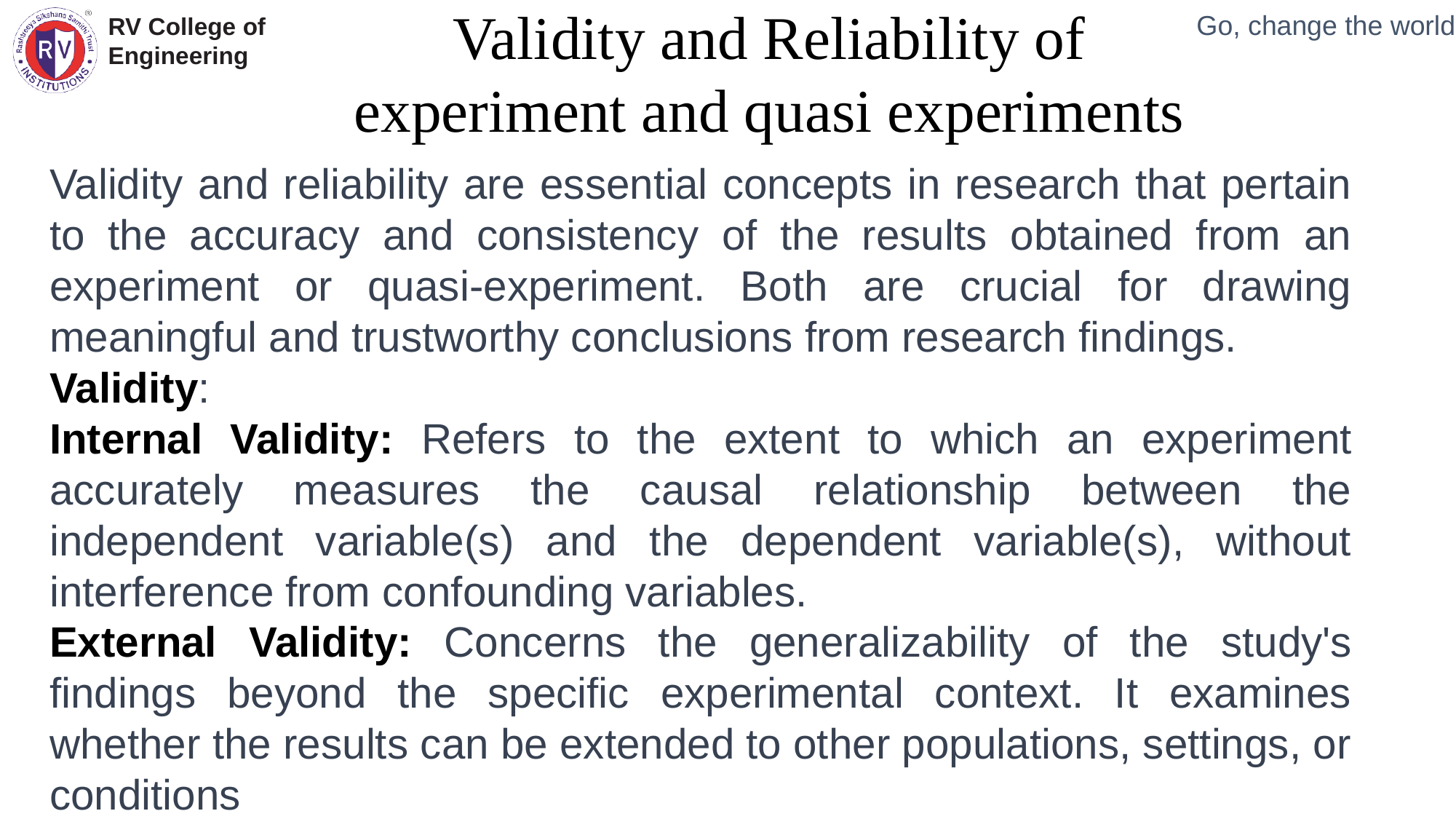

Validity and Reliability of experiment and quasi experiments
Mechanical  Engineering Department
Validity and reliability are essential concepts in research that pertain to the accuracy and consistency of the results obtained from an experiment or quasi-experiment. Both are crucial for drawing meaningful and trustworthy conclusions from research findings.
Validity:
Internal Validity: Refers to the extent to which an experiment accurately measures the causal relationship between the independent variable(s) and the dependent variable(s), without interference from confounding variables.
External Validity: Concerns the generalizability of the study's findings beyond the specific experimental context. It examines whether the results can be extended to other populations, settings, or conditions